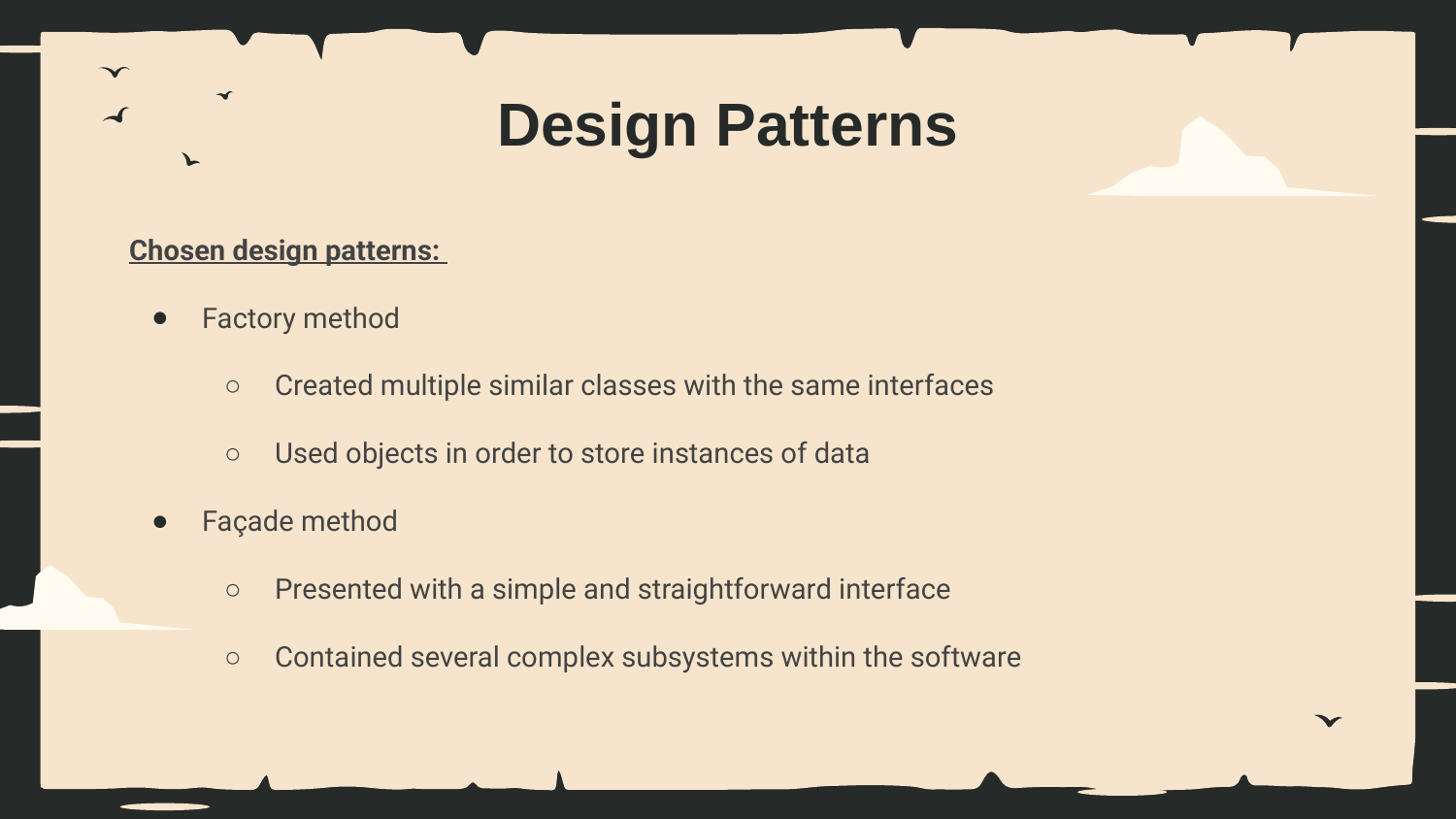

# Design Patterns
Chosen design patterns:
Factory method
Created multiple similar classes with the same interfaces
Used objects in order to store instances of data
Façade method
Presented with a simple and straightforward interface
Contained several complex subsystems within the software